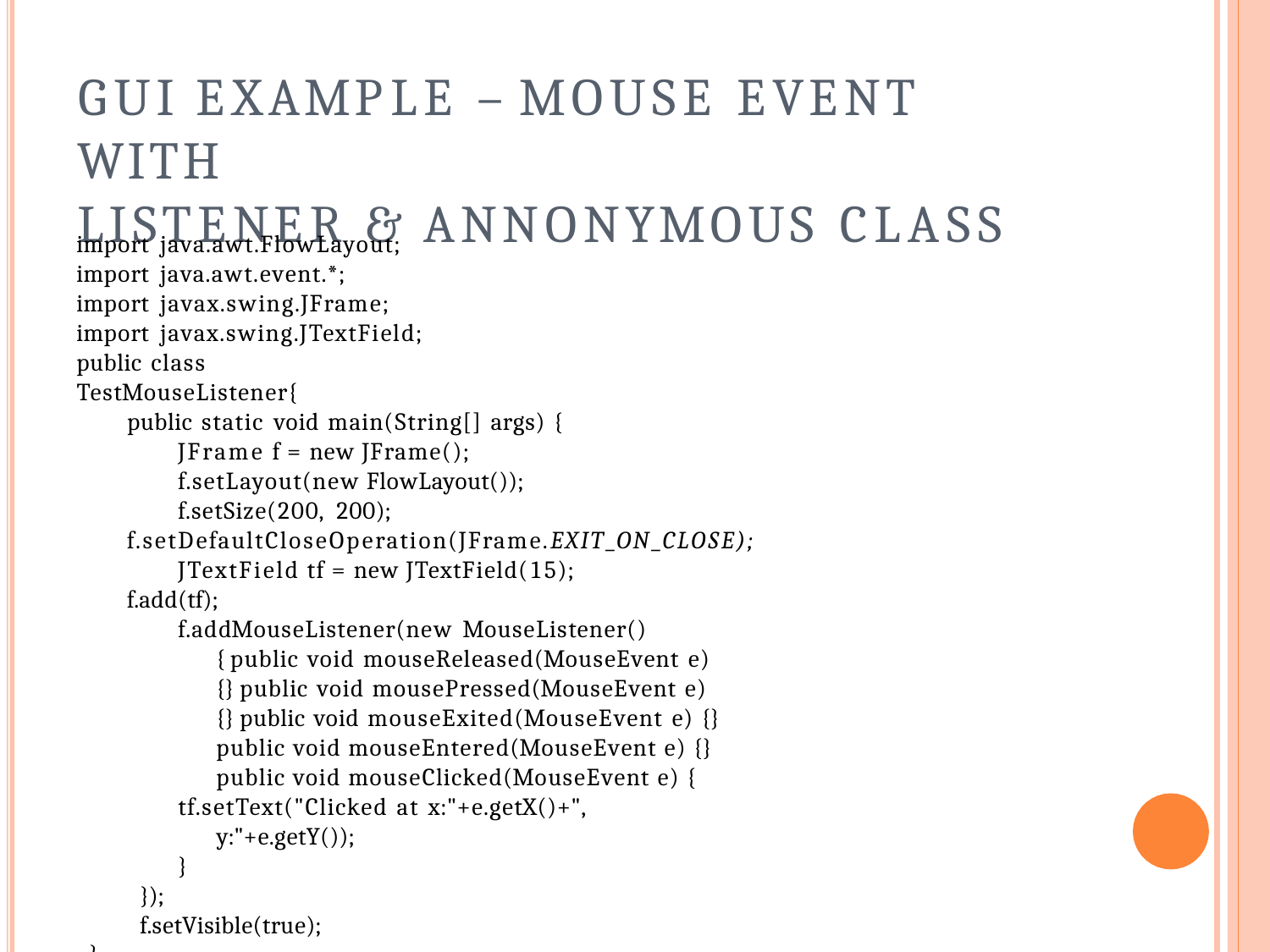

# GUI Example – Mouse event with
listener & Annonymous Class
import java.awt.FlowLayout; import java.awt.event.*;  import javax.swing.JFrame; import javax.swing.JTextField;
public class TestMouseListener{
public static void main(String[] args) { JFrame f = new JFrame(); f.setLayout(new FlowLayout()); f.setSize(200, 200);
f.setDefaultCloseOperation(JFrame.EXIT_ON_CLOSE); JTextField tf = new JTextField(15);
f.add(tf);
f.addMouseListener(new MouseListener() { public void mouseReleased(MouseEvent e) {} public void mousePressed(MouseEvent e) {} public void mouseExited(MouseEvent e) {} public void mouseEntered(MouseEvent e) {} public void mouseClicked(MouseEvent e) {
tf.setText("Clicked at x:"+e.getX()+", y:"+e.getY());
}
});
f.setVisible(true);
}
}